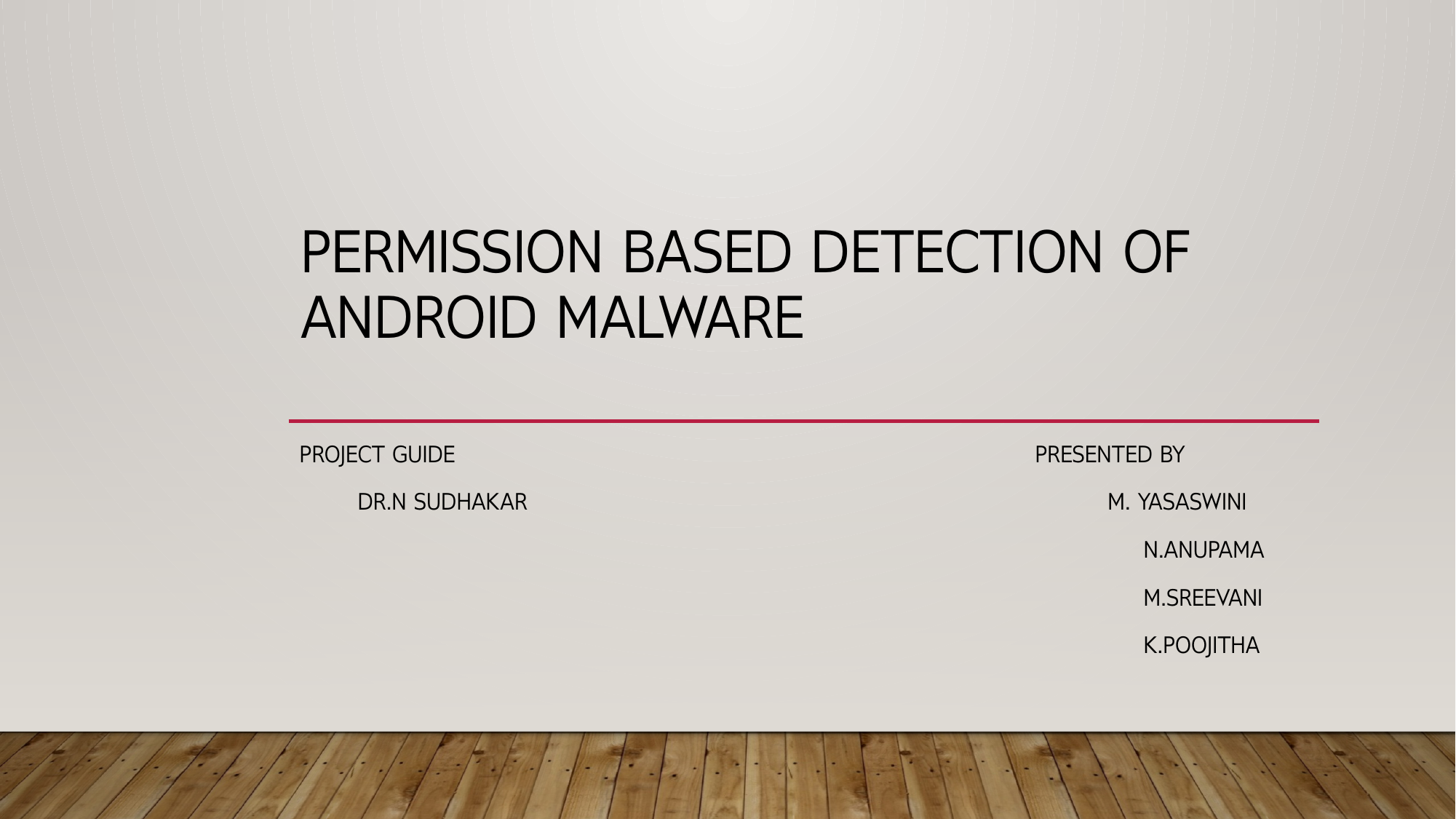

# PERMISSION BASED DETECTION OF ANDROID MALWARE
PROJECT GUIDE                                                                                PRESENTED BY
        DR.N SUDHAKAR                                                                                M. YASASWINI
                                                                                                                    N.ANUPAMA
                                                                                                                    M.SREEVANI
                                                                                                                    K.POOJITHA